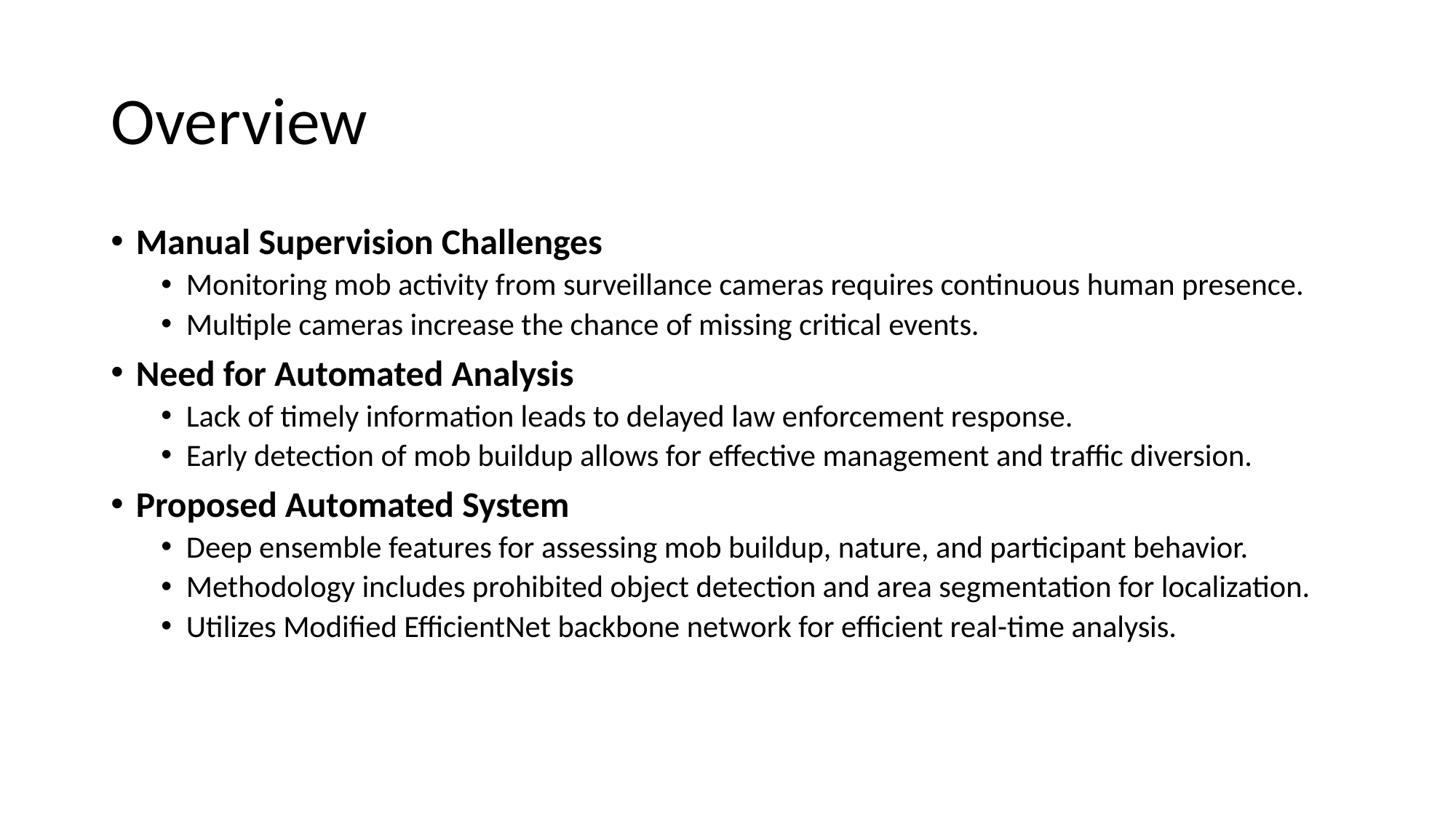

# Overview
Manual Supervision Challenges
Monitoring mob activity from surveillance cameras requires continuous human presence.
Multiple cameras increase the chance of missing critical events.
Need for Automated Analysis
Lack of timely information leads to delayed law enforcement response.
Early detection of mob buildup allows for effective management and traffic diversion.
Proposed Automated System
Deep ensemble features for assessing mob buildup, nature, and participant behavior.
Methodology includes prohibited object detection and area segmentation for localization.
Utilizes Modified EfficientNet backbone network for efficient real-time analysis.